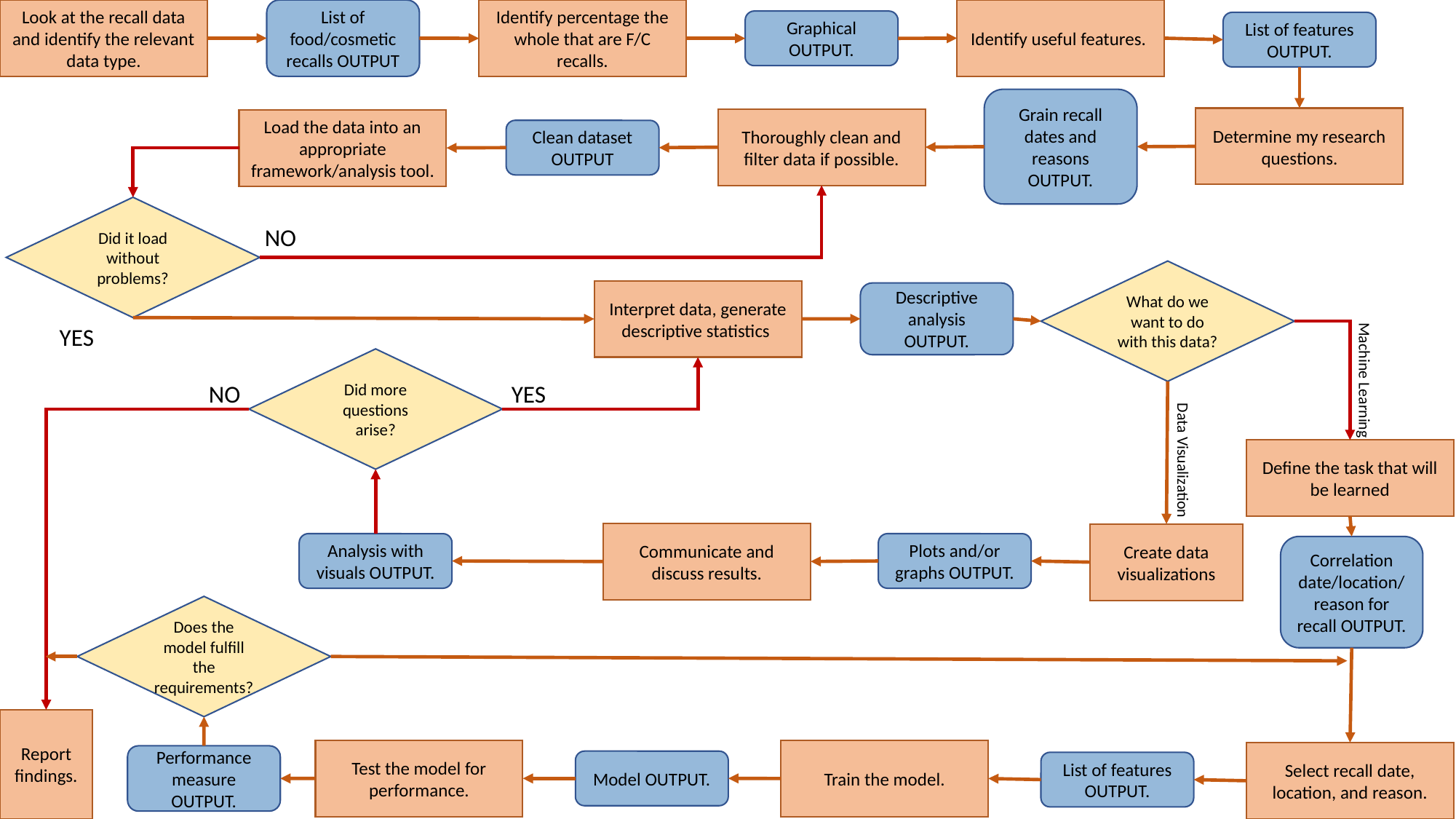

Look at the recall data and identify the relevant data type.
Identify useful features.
List of food/cosmetic recalls OUTPUT
Identify percentage the whole that are F/C recalls.
Graphical OUTPUT.
List of features OUTPUT.
Grain recall dates and reasons OUTPUT.
Determine my research questions.
Thoroughly clean and filter data if possible.
Load the data into an appropriate framework/analysis tool.
Clean dataset OUTPUT
Did it load without problems?
NO
What do we want to do with this data?
Interpret data, generate descriptive statistics
Descriptive analysis OUTPUT.
YES
Did more questions arise?
Machine Learning
NO
YES
Define the task that will be learned
Data Visualization
Communicate and discuss results.
Create data visualizations
Analysis with visuals OUTPUT.
Plots and/or graphs OUTPUT.
Correlation date/location/reason for recall OUTPUT.
Does the model fulfill the requirements?
Report findings.
Test the model for performance.
Train the model.
Select recall date, location, and reason.
Performance measure OUTPUT.
Model OUTPUT.
List of features OUTPUT.